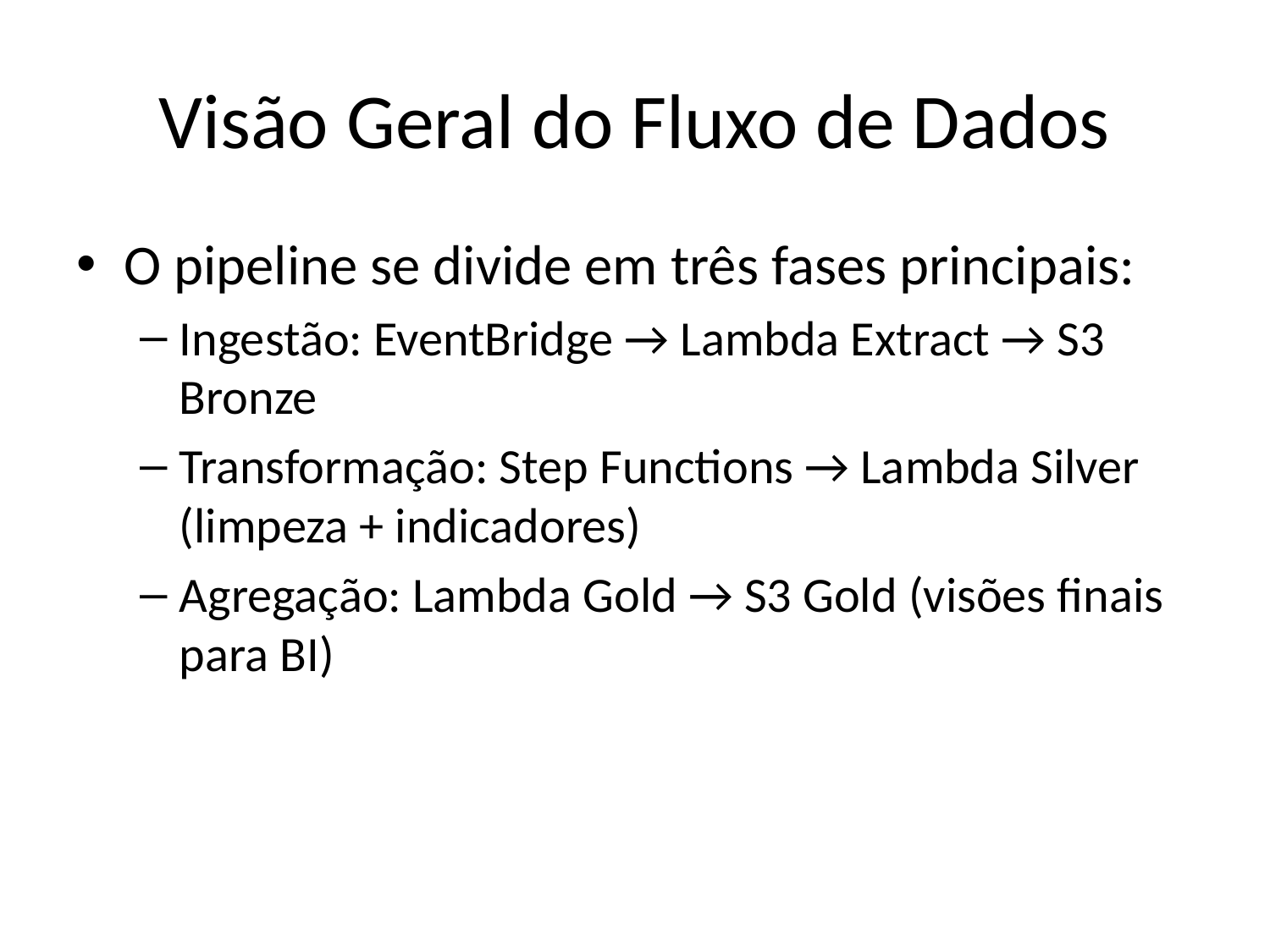

# Visão Geral do Fluxo de Dados
O pipeline se divide em três fases principais:
Ingestão: EventBridge → Lambda Extract → S3 Bronze
Transformação: Step Functions → Lambda Silver (limpeza + indicadores)
Agregação: Lambda Gold → S3 Gold (visões finais para BI)